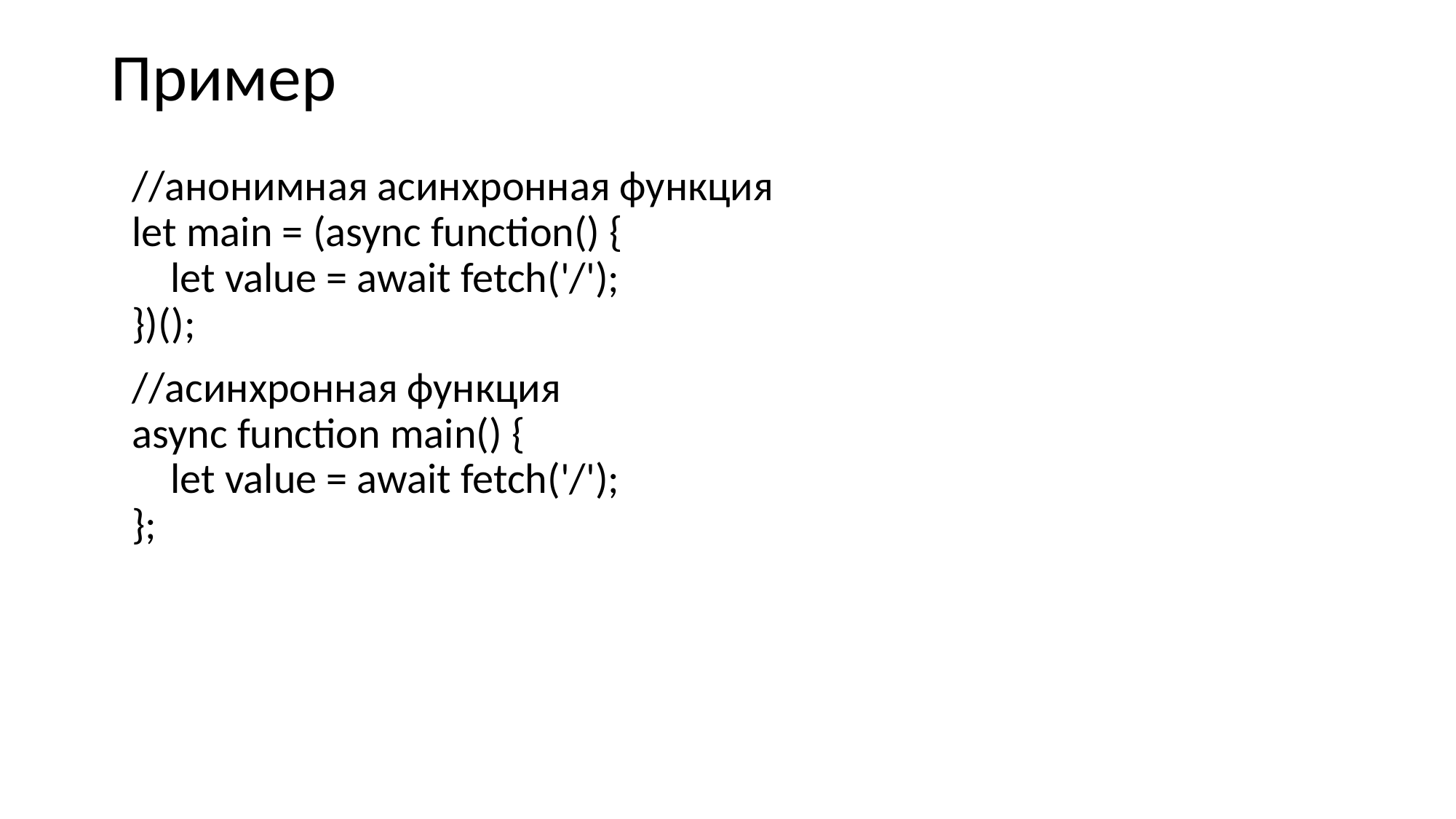

# Пример
//анонимная асинхронная функция
let main = (async function() {
    let value = await fetch('/');
})();
//асинхронная функция
async function main() {
    let value = await fetch('/');
};